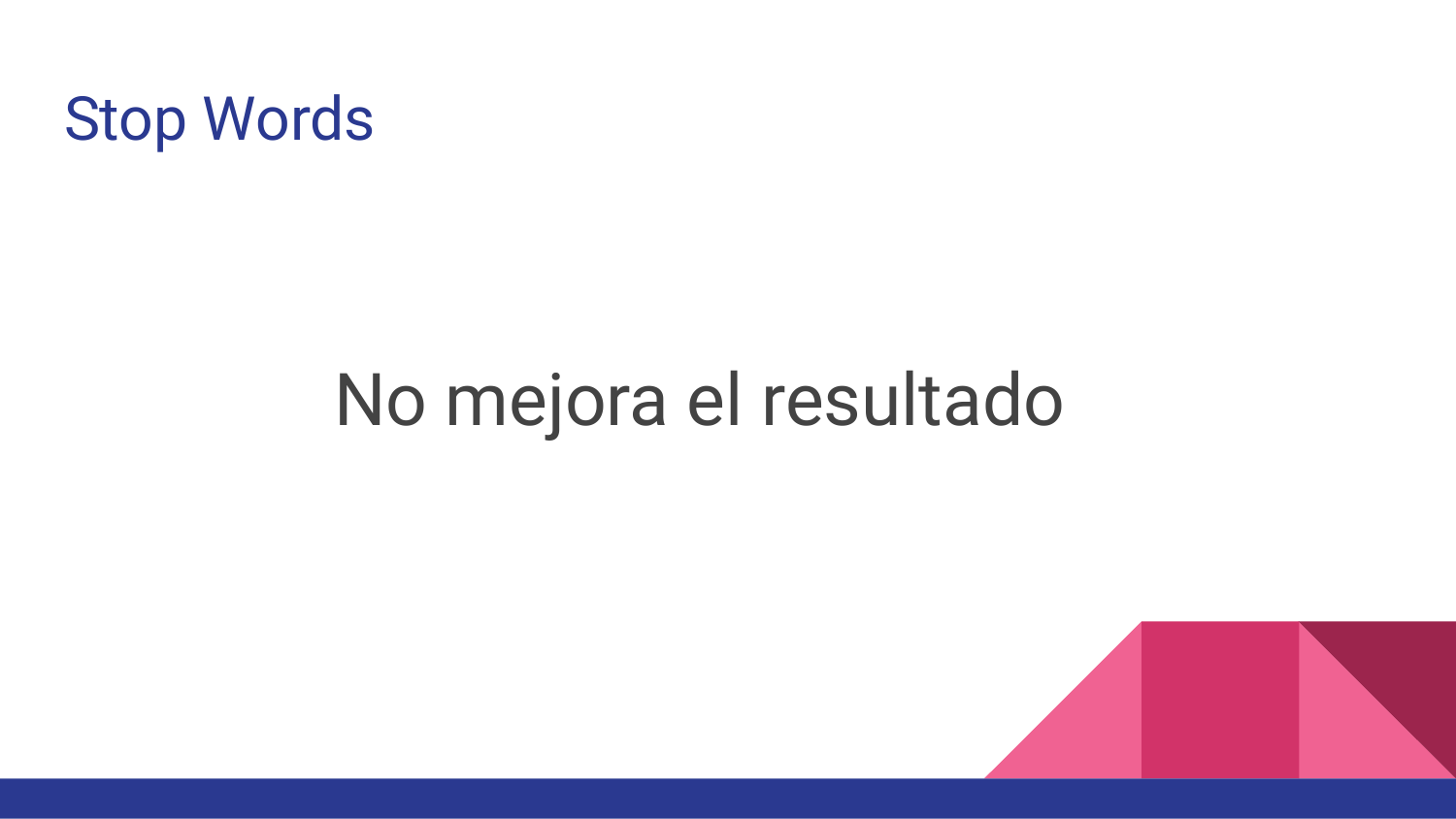

# Stop Words
No mejora el resultado